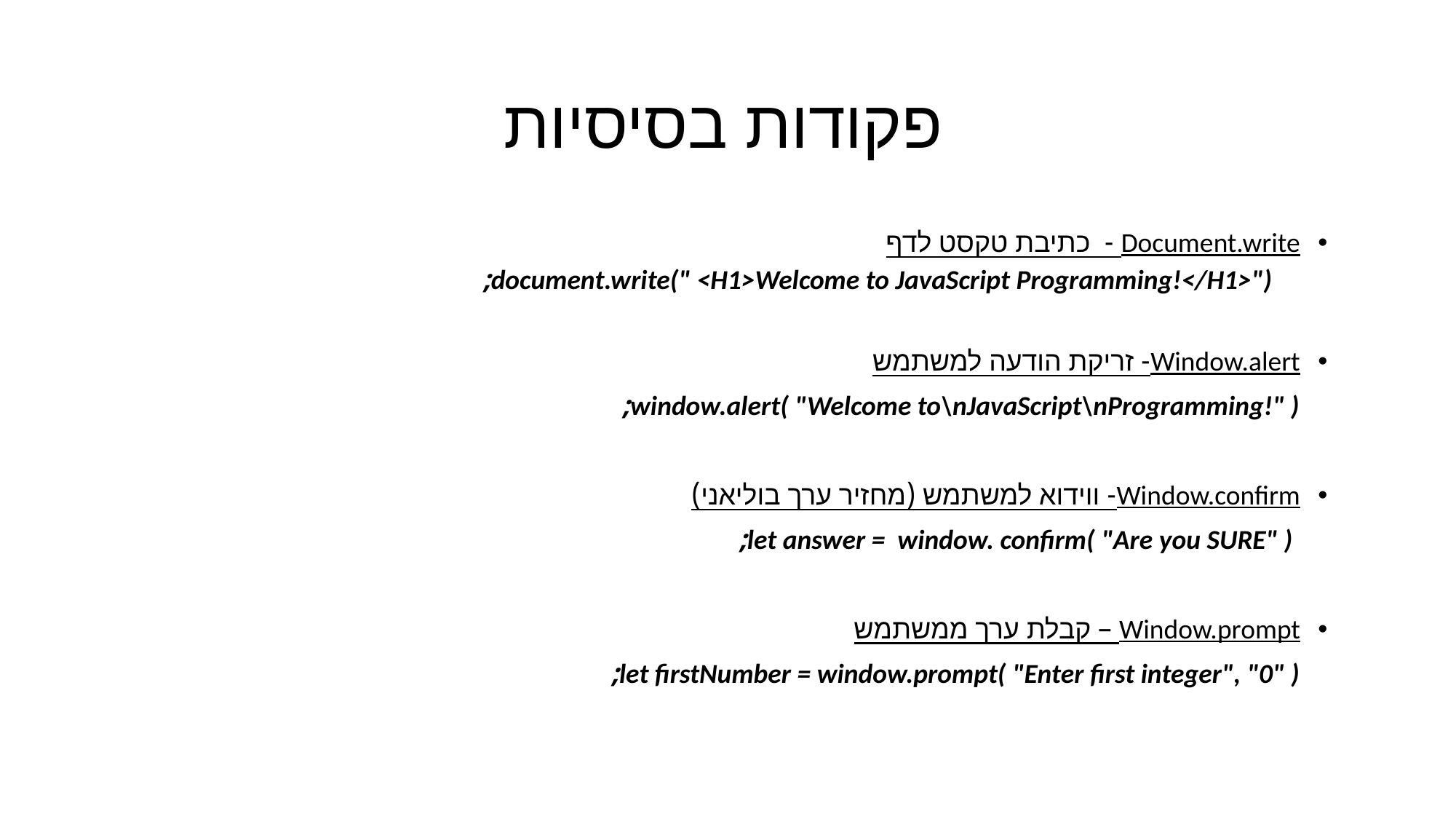

# פקודות בסיסיות
Document.write -  כתיבת טקסט לדף
document.write(" <H1>Welcome to JavaScript Programming!</H1>");

Window.alert- זריקת הודעה למשתמש
 		window.alert( "Welcome to\nJavaScript\nProgramming!" );

Window.confirm- ווידוא למשתמש (מחזיר ערך בוליאני)
		 let answer =  window. confirm( "Are you SURE" );

Window.prompt – קבלת ערך ממשתמש
		let firstNumber = window.prompt( "Enter first integer", "0" );